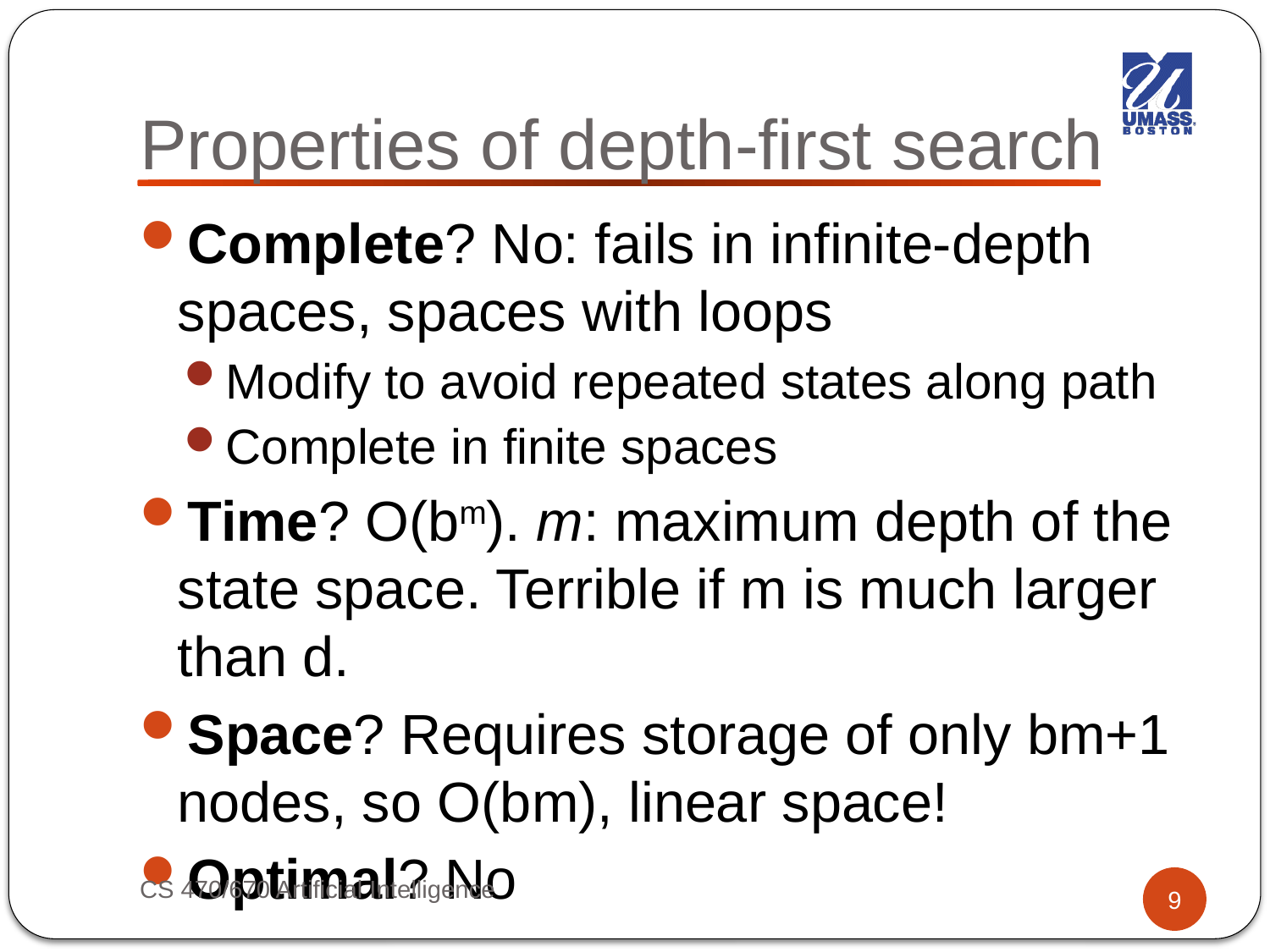

# Properties of depth-first search
Complete? No: fails in infinite-depth spaces, spaces with loops
Modify to avoid repeated states along path
Complete in finite spaces
Time? O(bm). m: maximum depth of the state space. Terrible if m is much larger than d.
Space? Requires storage of only bm+1 nodes, so O(bm), linear space!
Optimal? No

CS 470/670 Artificial Intelligence

9